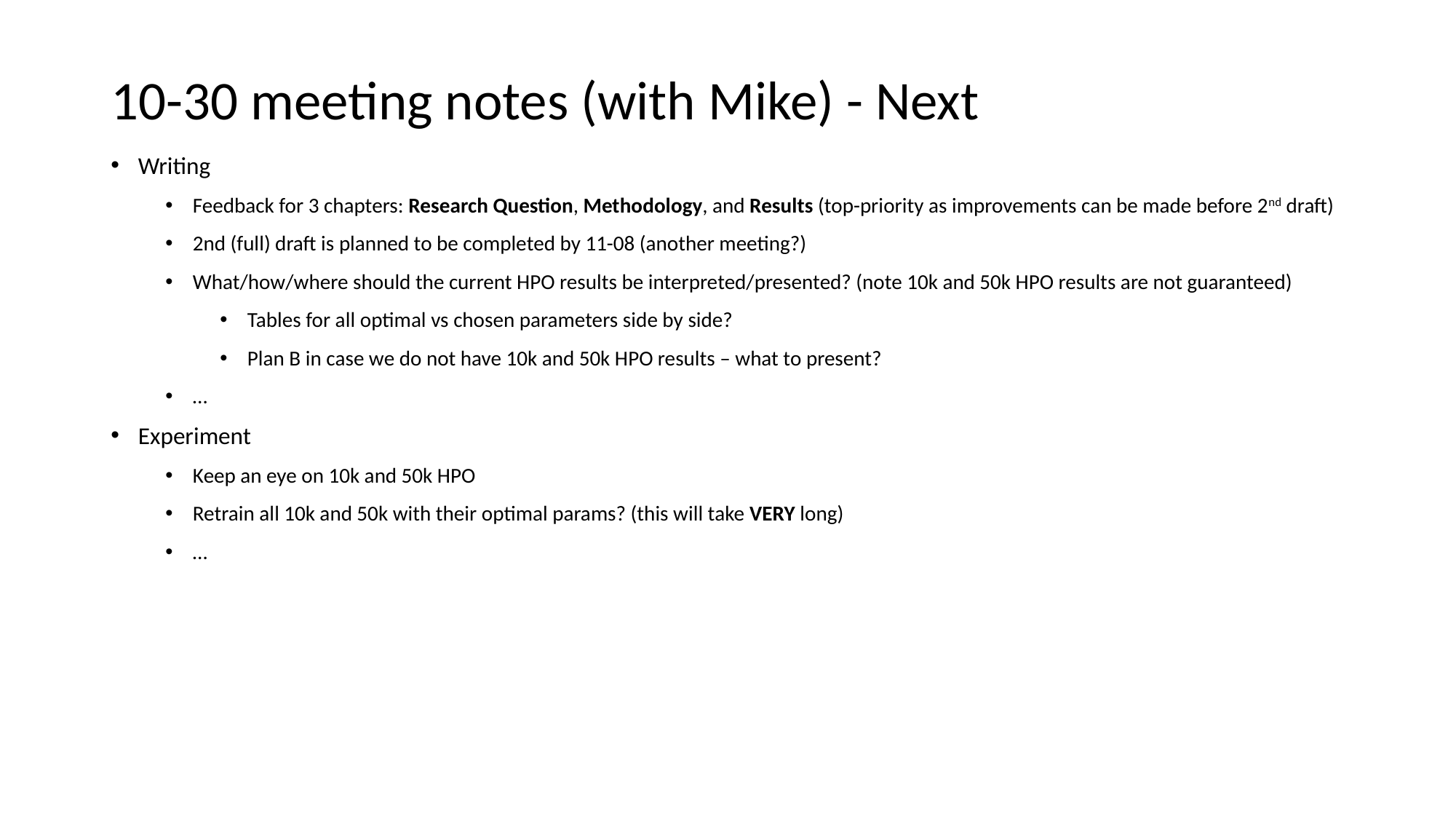

# 10-30 meeting notes (with Mike) - Next
Writing
Feedback for 3 chapters: Research Question, Methodology, and Results (top-priority as improvements can be made before 2nd draft)
2nd (full) draft is planned to be completed by 11-08 (another meeting?)
What/how/where should the current HPO results be interpreted/presented? (note 10k and 50k HPO results are not guaranteed)
Tables for all optimal vs chosen parameters side by side?
Plan B in case we do not have 10k and 50k HPO results – what to present?
…
Experiment
Keep an eye on 10k and 50k HPO
Retrain all 10k and 50k with their optimal params? (this will take VERY long)
…